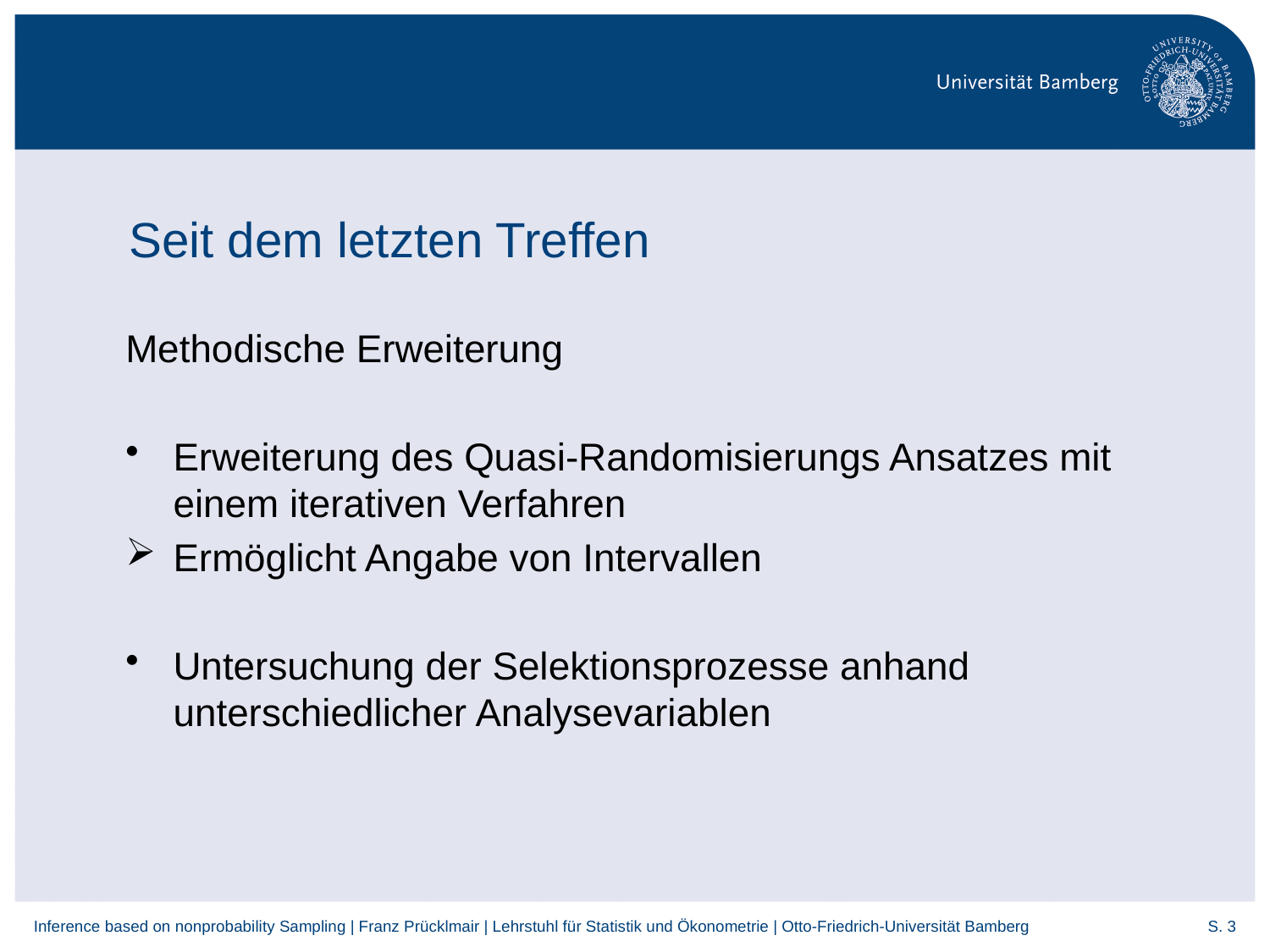

# Seit dem letzten Treffen
Methodische Erweiterung

Erweiterung des Quasi-Randomisierungs Ansatzes mit einem iterativen Verfahren
Ermöglicht Angabe von Intervallen

Untersuchung der Selektionsprozesse anhand unterschiedlicher Analysevariablen